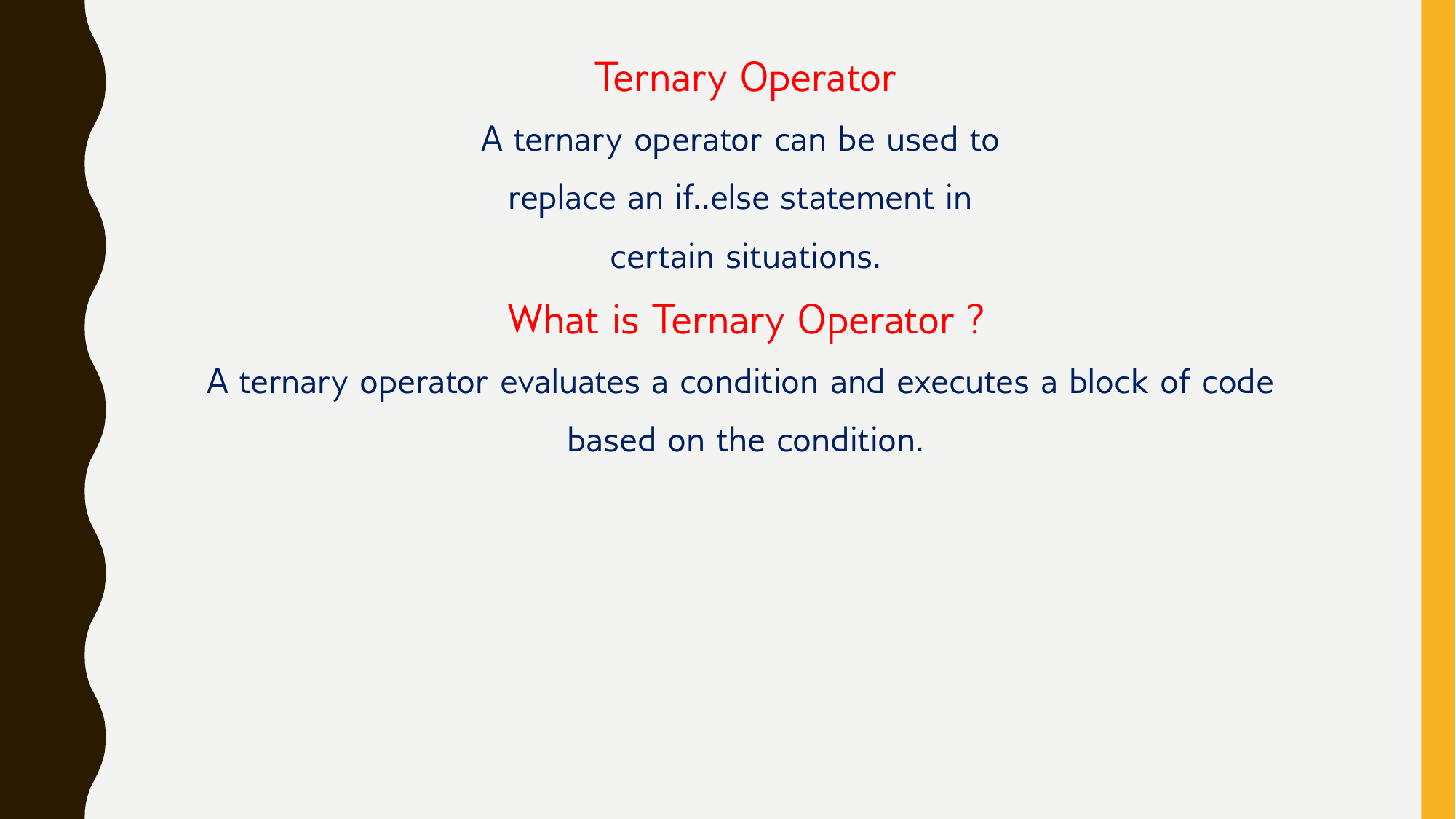

Ternary Operator
A ternary operator can be used to
replace an if..else statement in
certain situations.
What is Ternary Operator ?
A ternary operator evaluates a condition and executes a block of code
based on the condition.